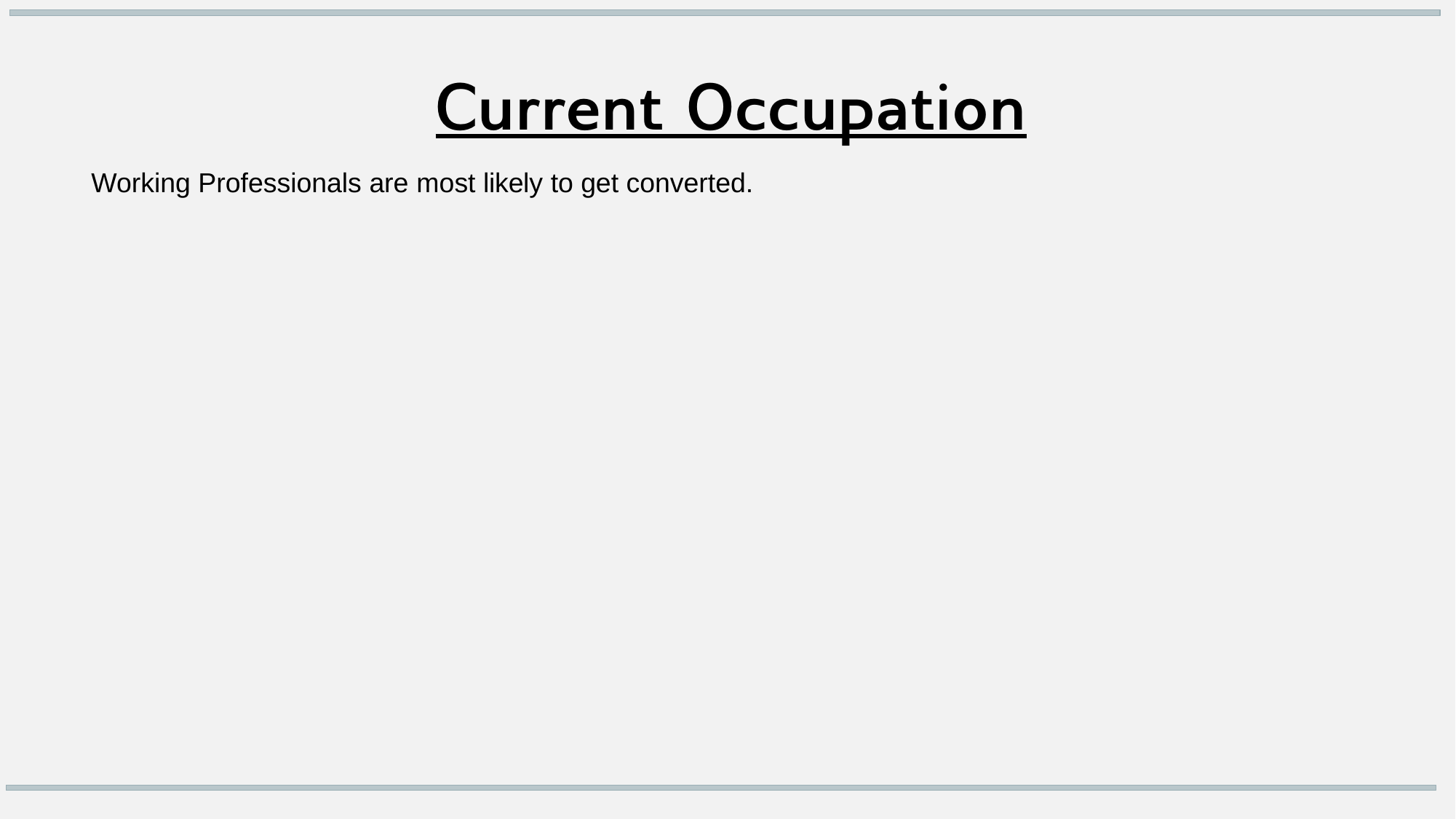

Current Occupation
Working Professionals are most likely to get converted.